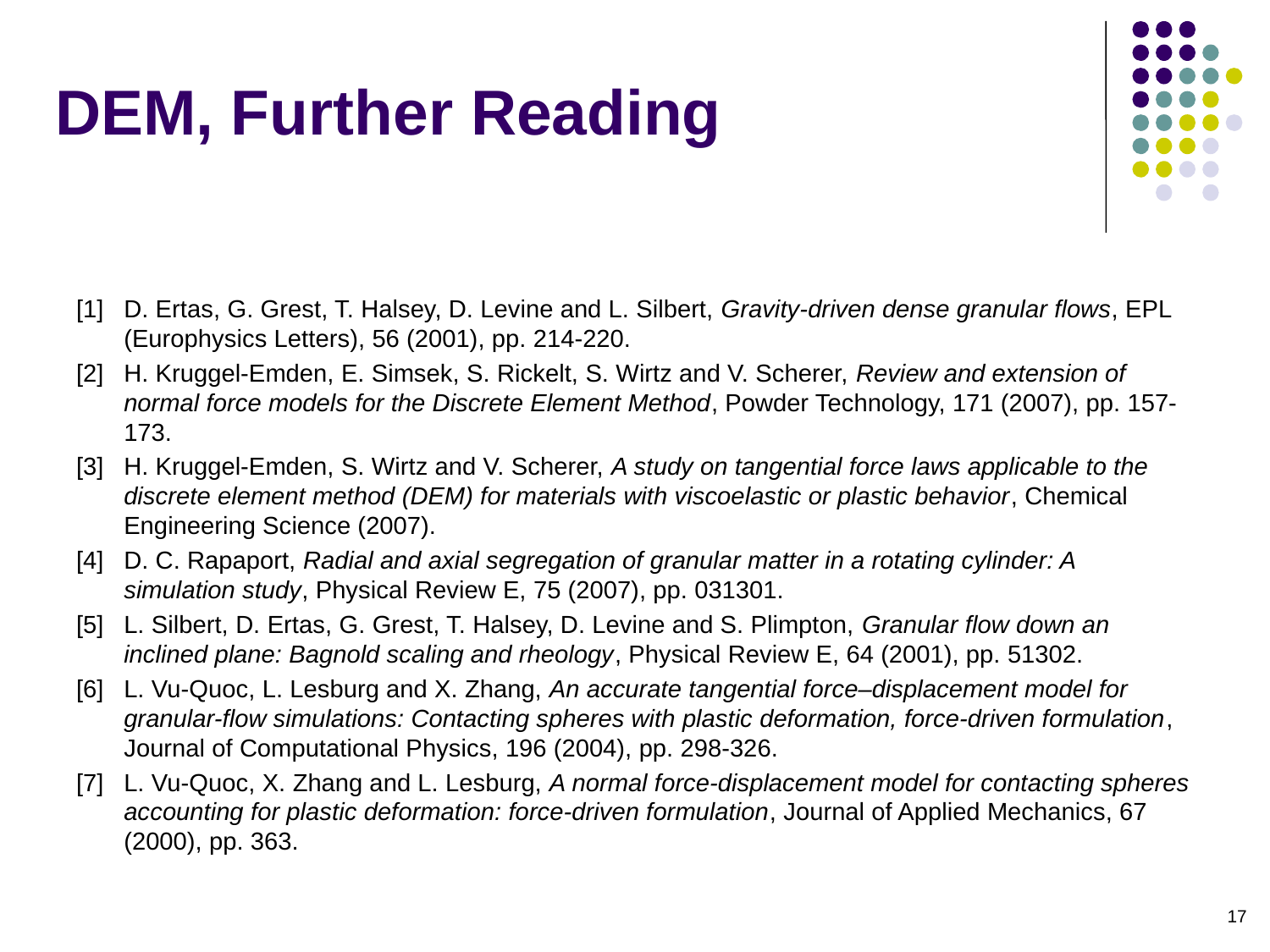

# DEM, Further Reading
[1]	D. Ertas, G. Grest, T. Halsey, D. Levine and L. Silbert, Gravity-driven dense granular flows, EPL (Europhysics Letters), 56 (2001), pp. 214-220.
[2]	H. Kruggel-Emden, E. Simsek, S. Rickelt, S. Wirtz and V. Scherer, Review and extension of normal force models for the Discrete Element Method, Powder Technology, 171 (2007), pp. 157-173.
[3]	H. Kruggel-Emden, S. Wirtz and V. Scherer, A study on tangential force laws applicable to the discrete element method (DEM) for materials with viscoelastic or plastic behavior, Chemical Engineering Science (2007).
[4]	D. C. Rapaport, Radial and axial segregation of granular matter in a rotating cylinder: A simulation study, Physical Review E, 75 (2007), pp. 031301.
[5]	L. Silbert, D. Ertas, G. Grest, T. Halsey, D. Levine and S. Plimpton, Granular flow down an inclined plane: Bagnold scaling and rheology, Physical Review E, 64 (2001), pp. 51302.
[6]	L. Vu-Quoc, L. Lesburg and X. Zhang, An accurate tangential force–displacement model for granular-flow simulations: Contacting spheres with plastic deformation, force-driven formulation, Journal of Computational Physics, 196 (2004), pp. 298-326.
[7]	L. Vu-Quoc, X. Zhang and L. Lesburg, A normal force-displacement model for contacting spheres accounting for plastic deformation: force-driven formulation, Journal of Applied Mechanics, 67 (2000), pp. 363.

17